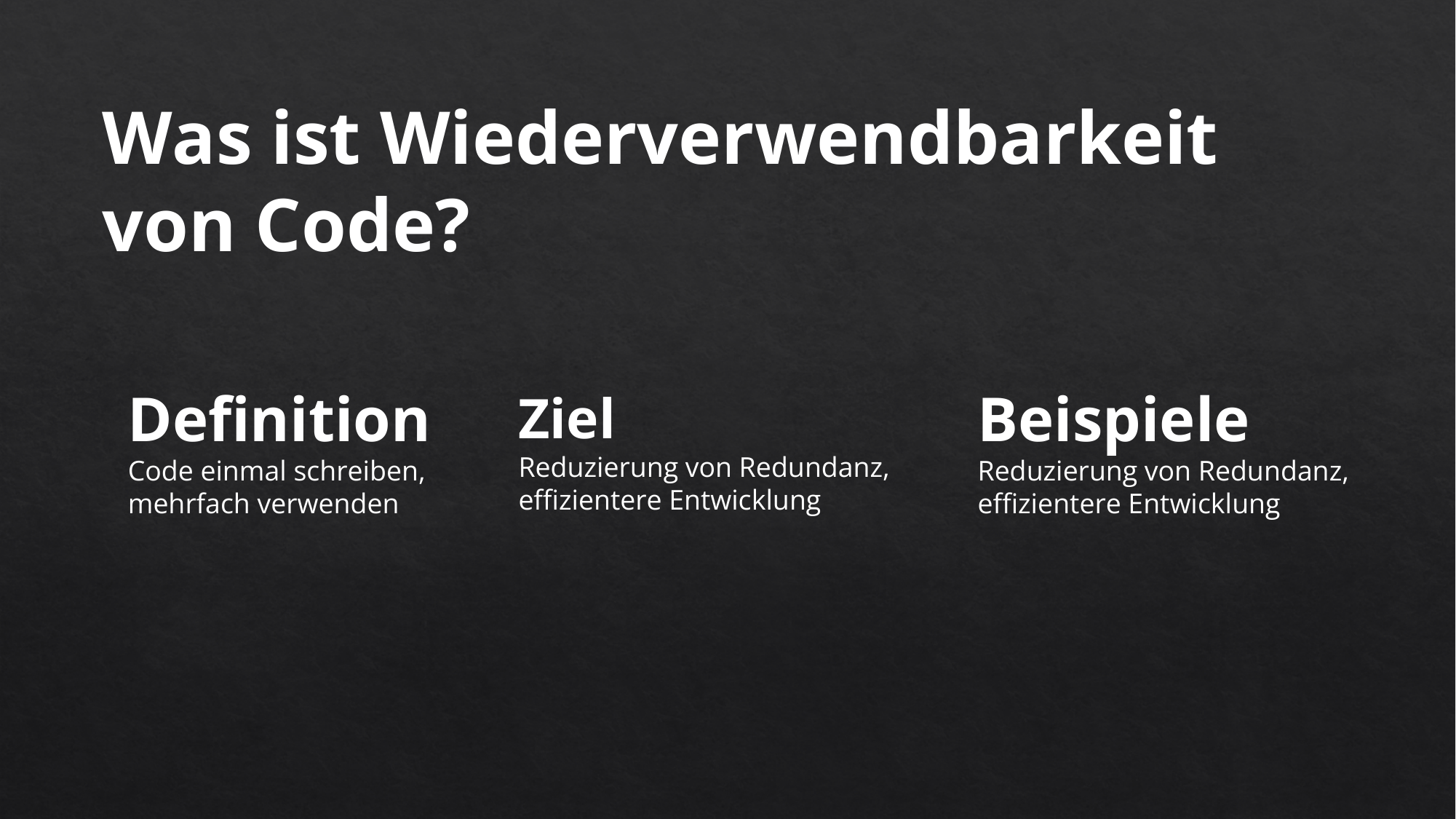

Was ist Wiederverwendbarkeit
von Code?
Beispiele
Reduzierung von Redundanz,
effizientere Entwicklung
Definition
Code einmal schreiben,
mehrfach verwenden
Ziel
Reduzierung von Redundanz,
effizientere Entwicklung